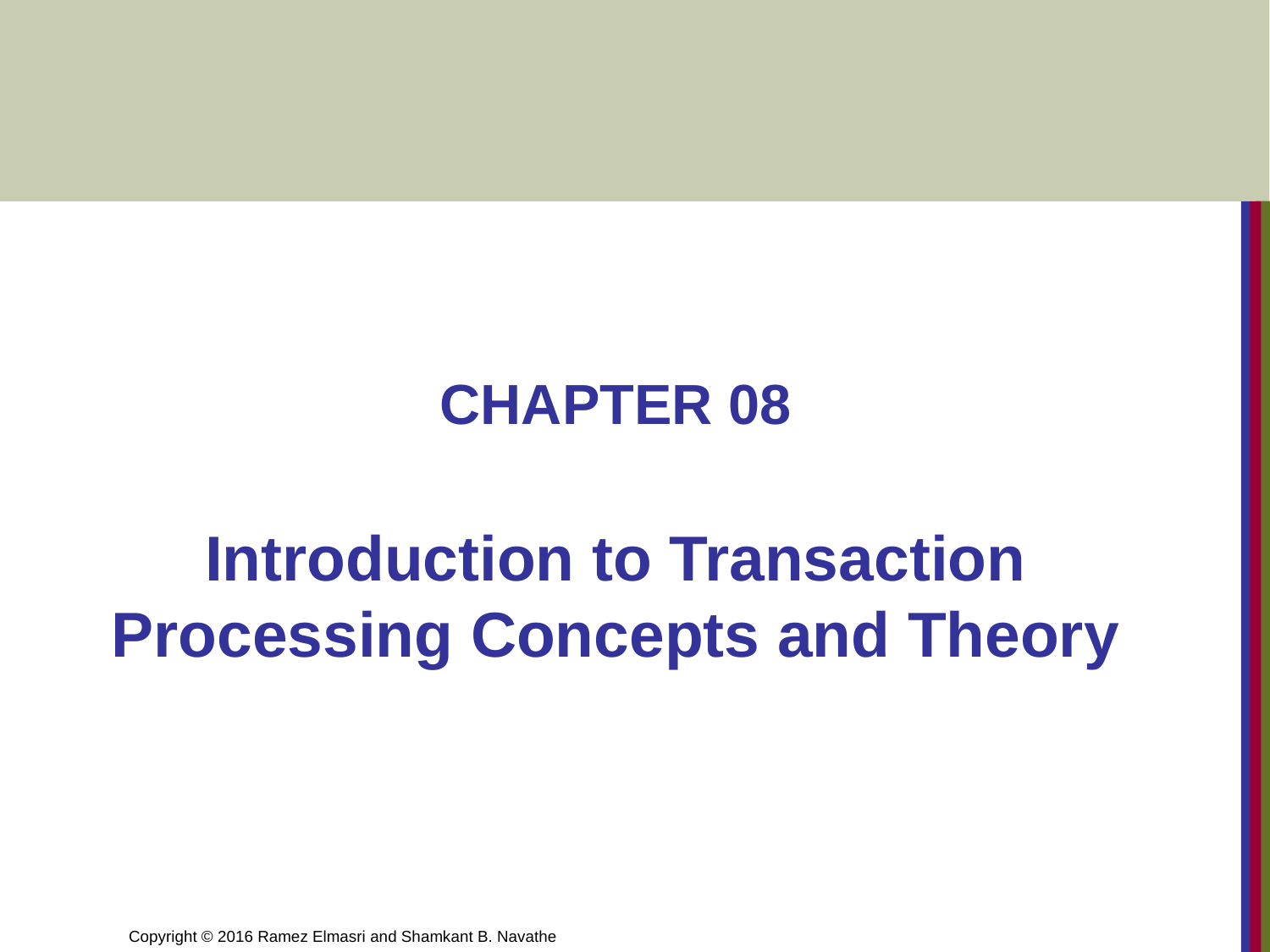

CHAPTER 08

Introduction to Transaction Processing Concepts and Theory